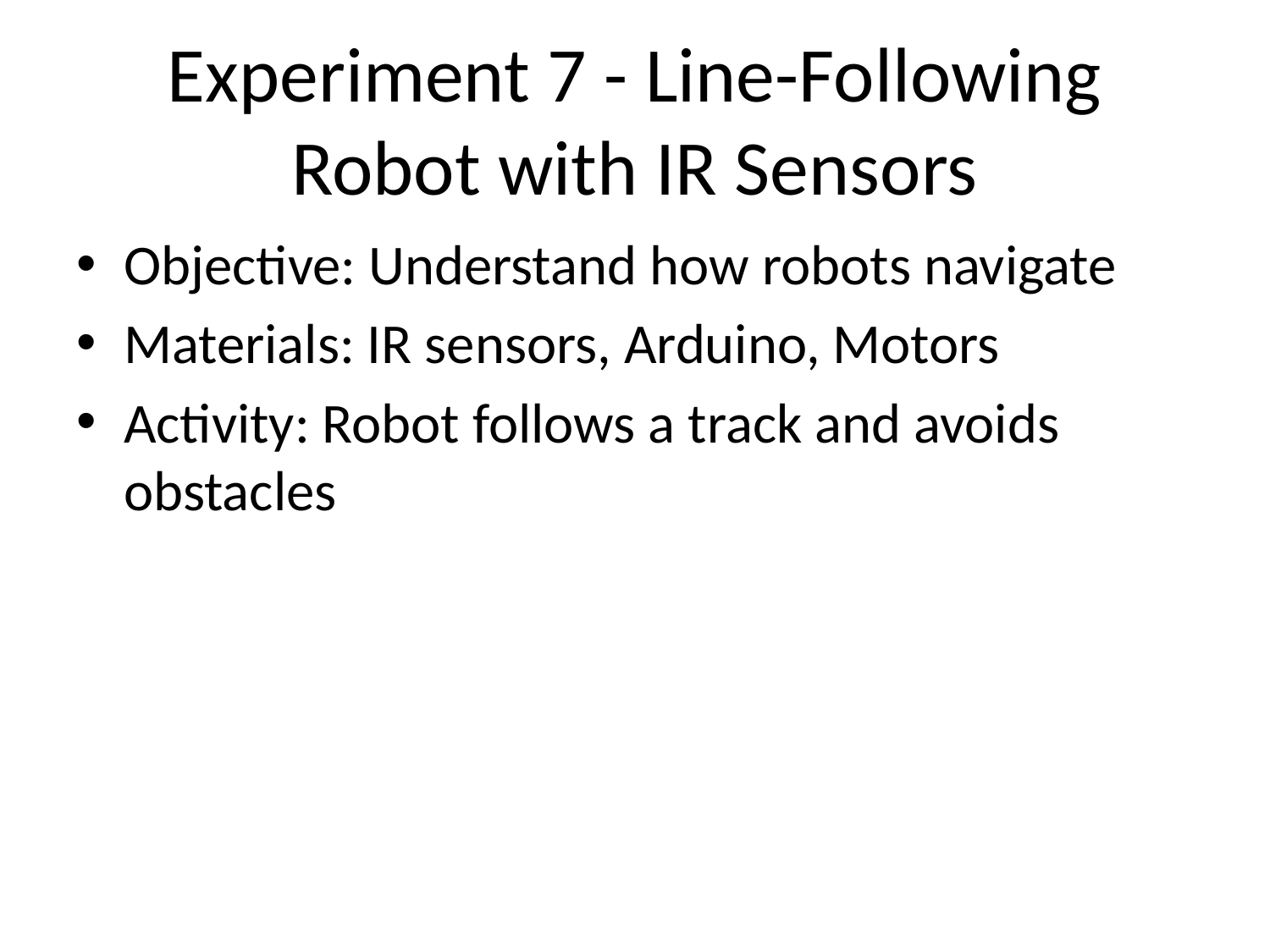

# Experiment 7 - Line-Following Robot with IR Sensors
Objective: Understand how robots navigate
Materials: IR sensors, Arduino, Motors
Activity: Robot follows a track and avoids obstacles